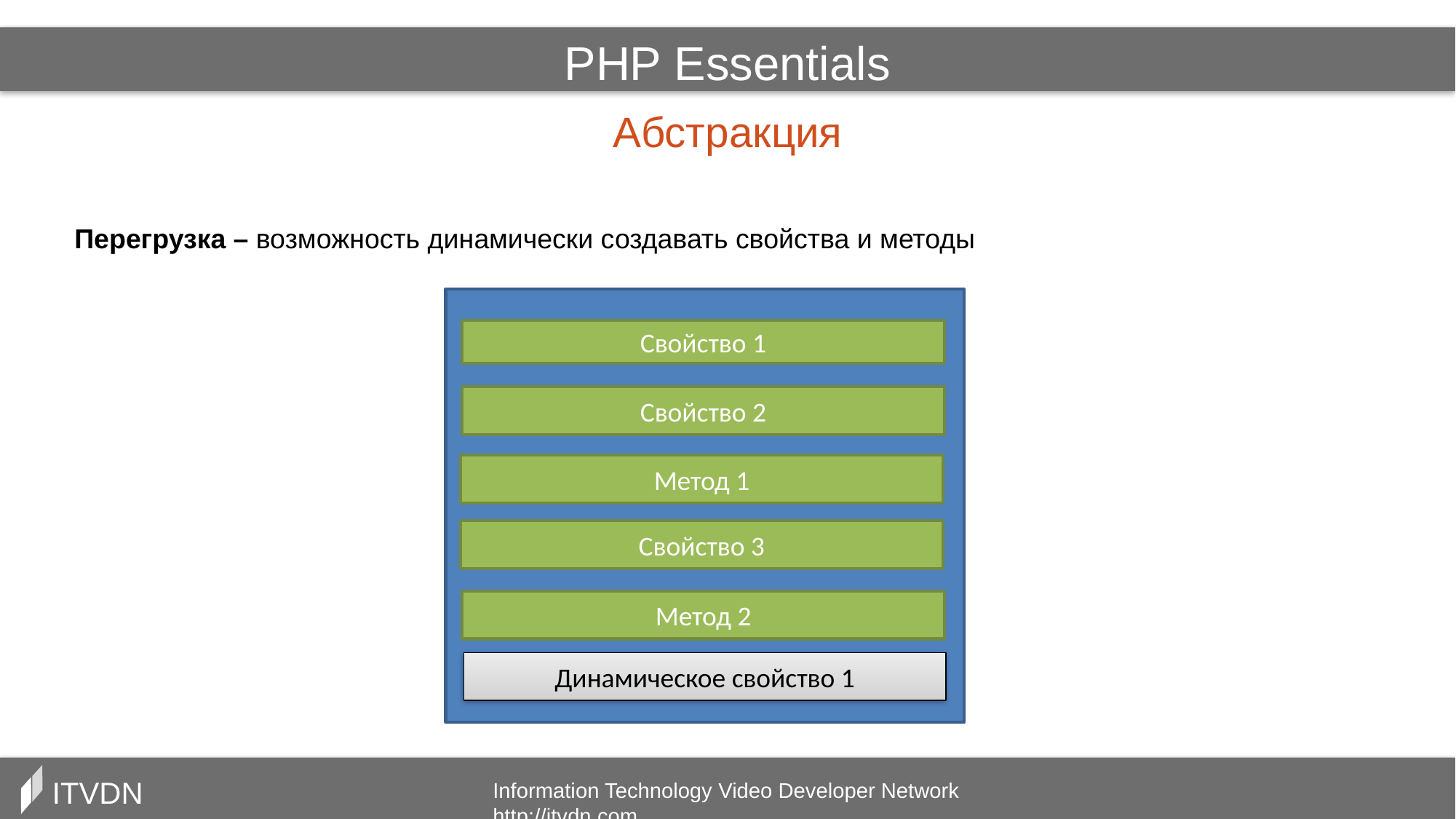

PHP Essentials
Абстракция
Перегрузка – возможность динамически создавать свойства и методы

Свойство 1
Свойство 2
Метод 1
Свойство 3
Метод 2
Динамическое свойство 1

ITVDN
Information Technology Video Developer Network                                                       http://itvdn.com